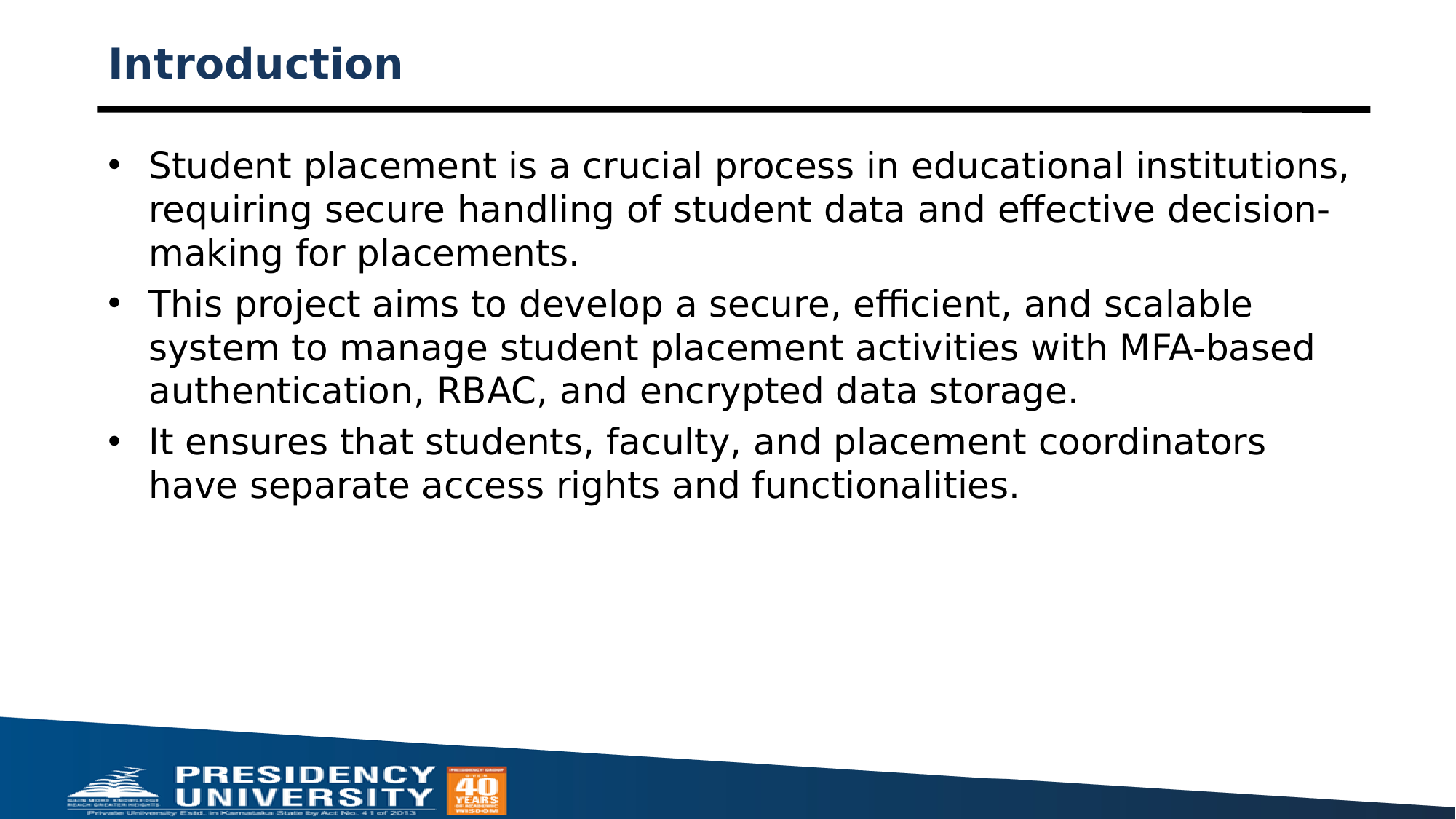

# Introduction
Student placement is a crucial process in educational institutions, requiring secure handling of student data and effective decision-making for placements.
This project aims to develop a secure, efficient, and scalable system to manage student placement activities with MFA-based authentication, RBAC, and encrypted data storage.
It ensures that students, faculty, and placement coordinators have separate access rights and functionalities.